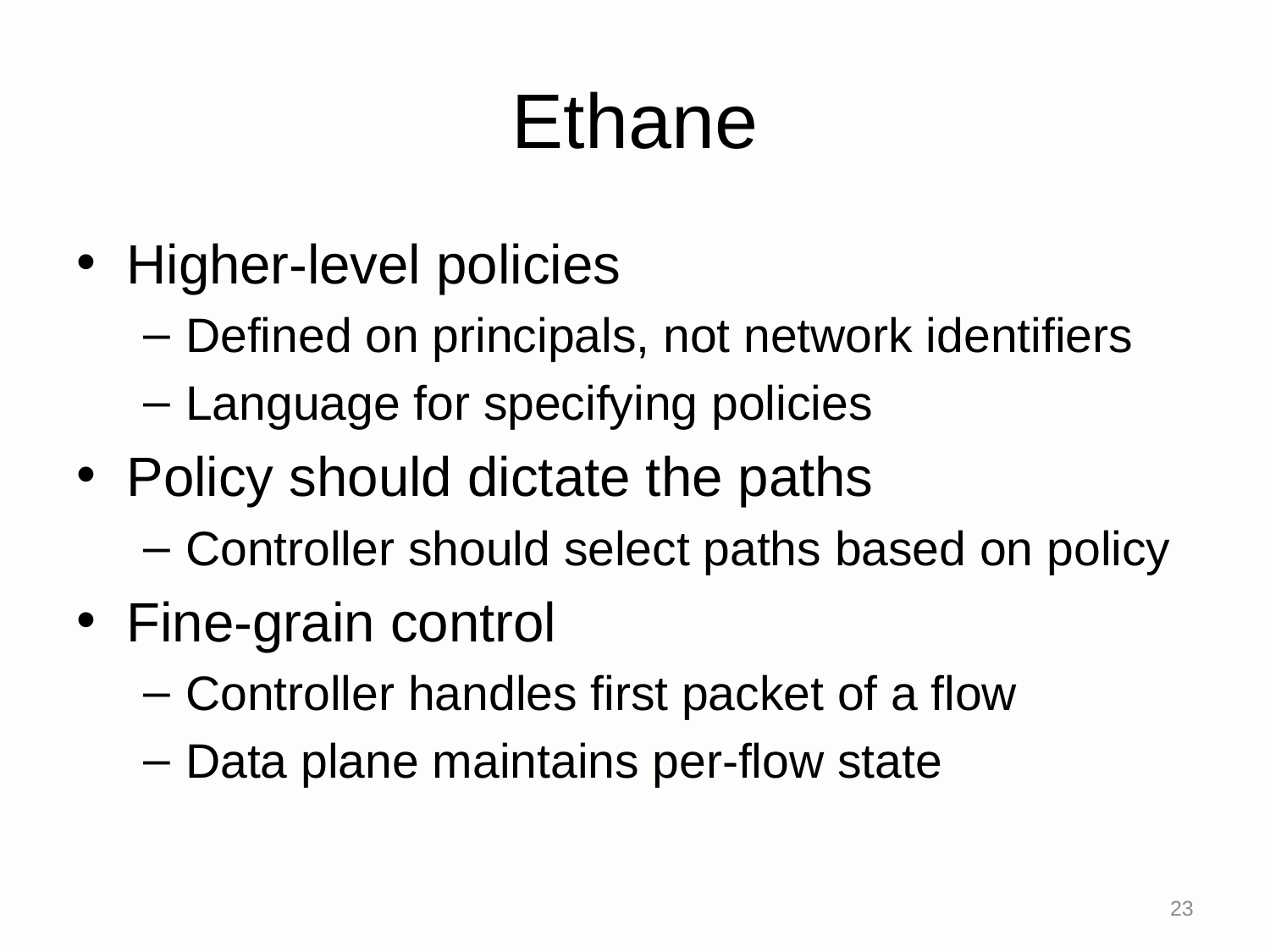

# Ethane
Higher-level policies
Defined on principals, not network identifiers
Language for specifying policies
Policy should dictate the paths
Controller should select paths based on policy
Fine-grain control
Controller handles first packet of a flow
Data plane maintains per-flow state
23